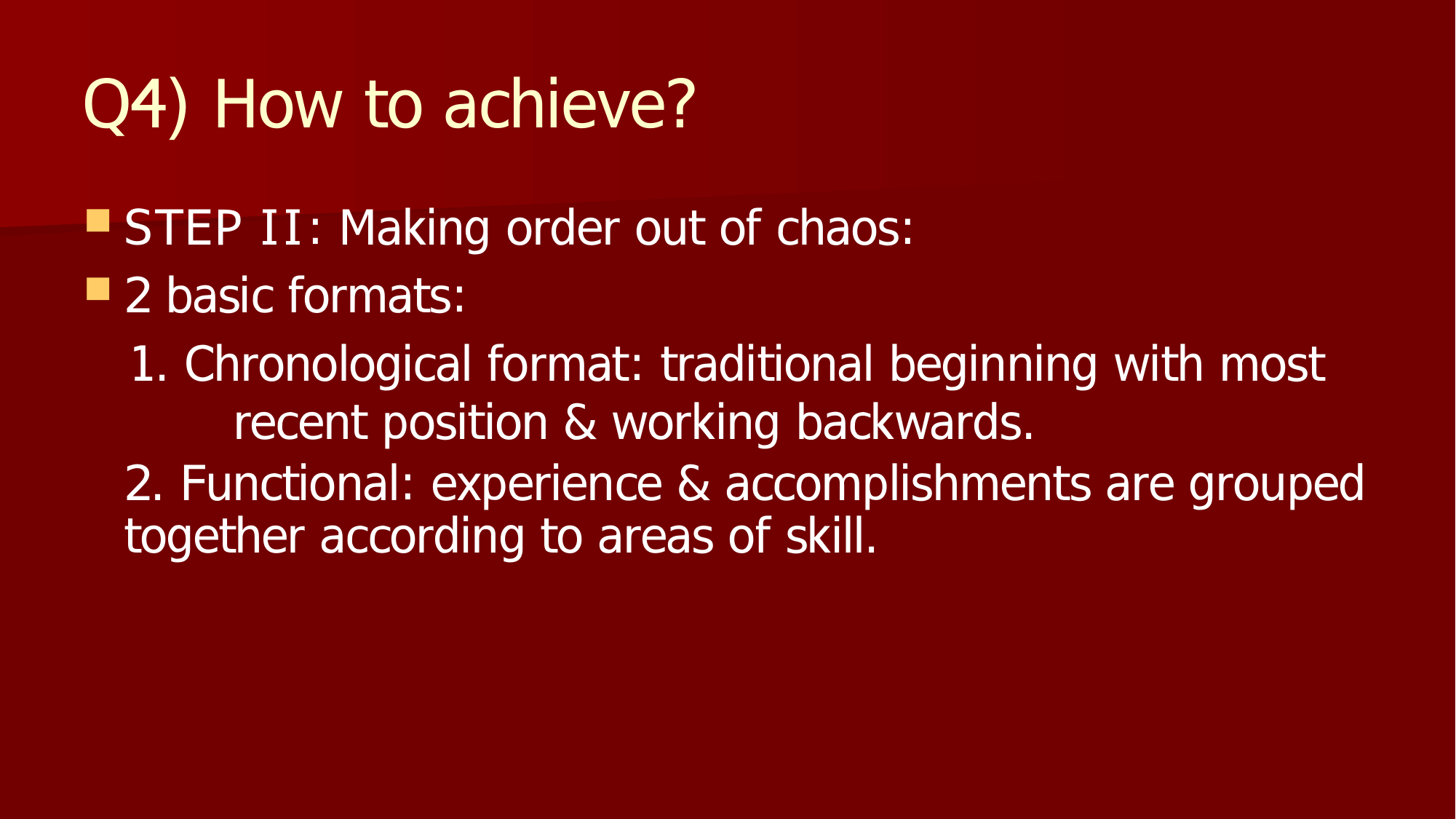

# Q4) How to achieve?
STEP II: Making order out of chaos:
2 basic formats:
   1. Chronological format: traditional beginning with most 	recent position & working backwards.
	2. Functional: experience & accomplishments are grouped together according to areas of skill.